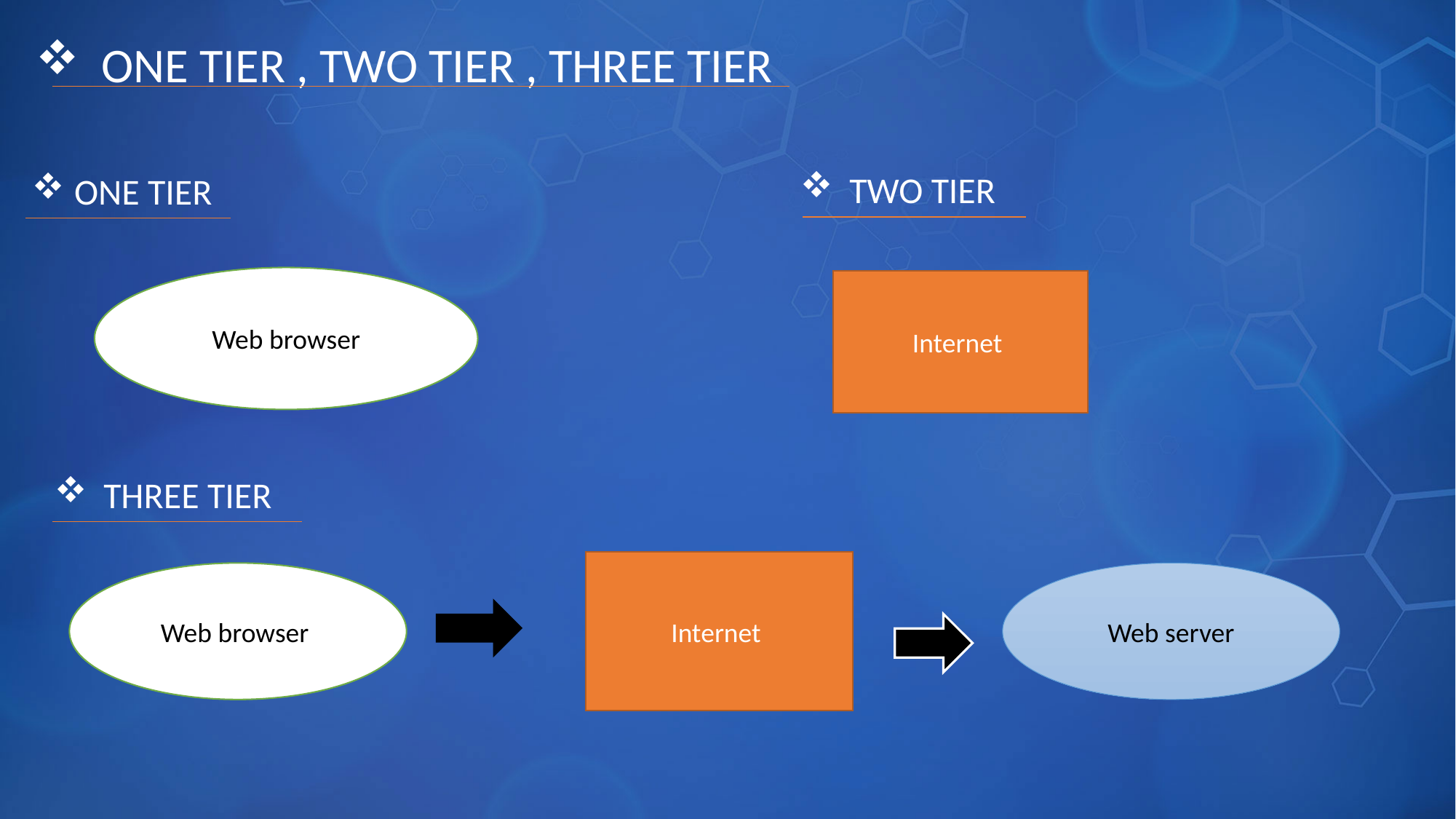

ONE TIER , TWO TIER , THREE TIER
 TWO TIER
 ONE TIER
Web browser
Internet
 THREE TIER
Internet
Web browser
Web server